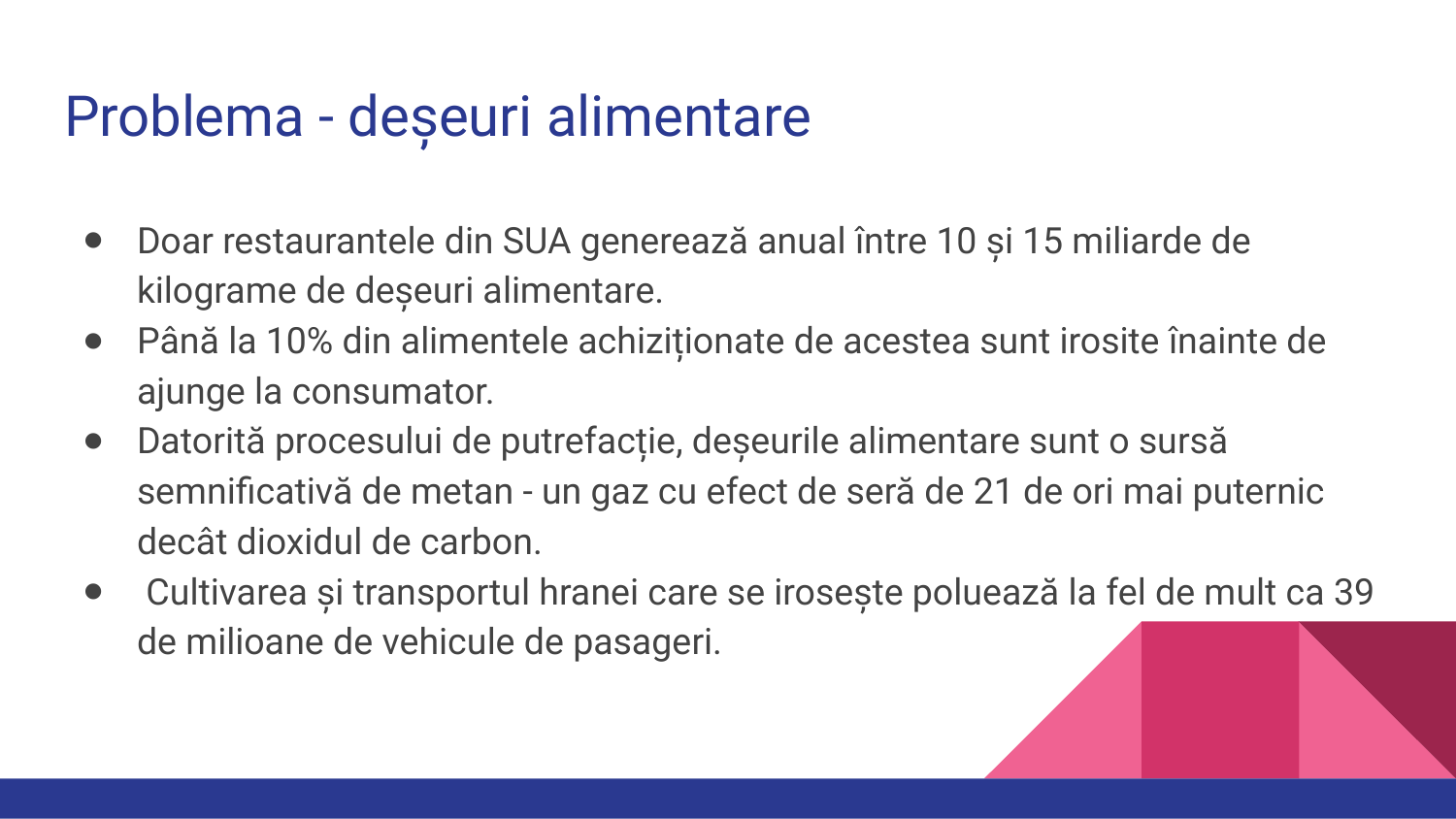

# Problema - deșeuri alimentare
Doar restaurantele din SUA generează anual între 10 și 15 miliarde de kilograme de deșeuri alimentare.
Până la 10% din alimentele achiziționate de acestea sunt irosite înainte de ajunge la consumator.
Datorită procesului de putrefacție, deșeurile alimentare sunt o sursă semnificativă de metan - un gaz cu efect de seră de 21 de ori mai puternic decât dioxidul de carbon.
 Cultivarea și transportul hranei care se irosește poluează la fel de mult ca 39 de milioane de vehicule de pasageri.